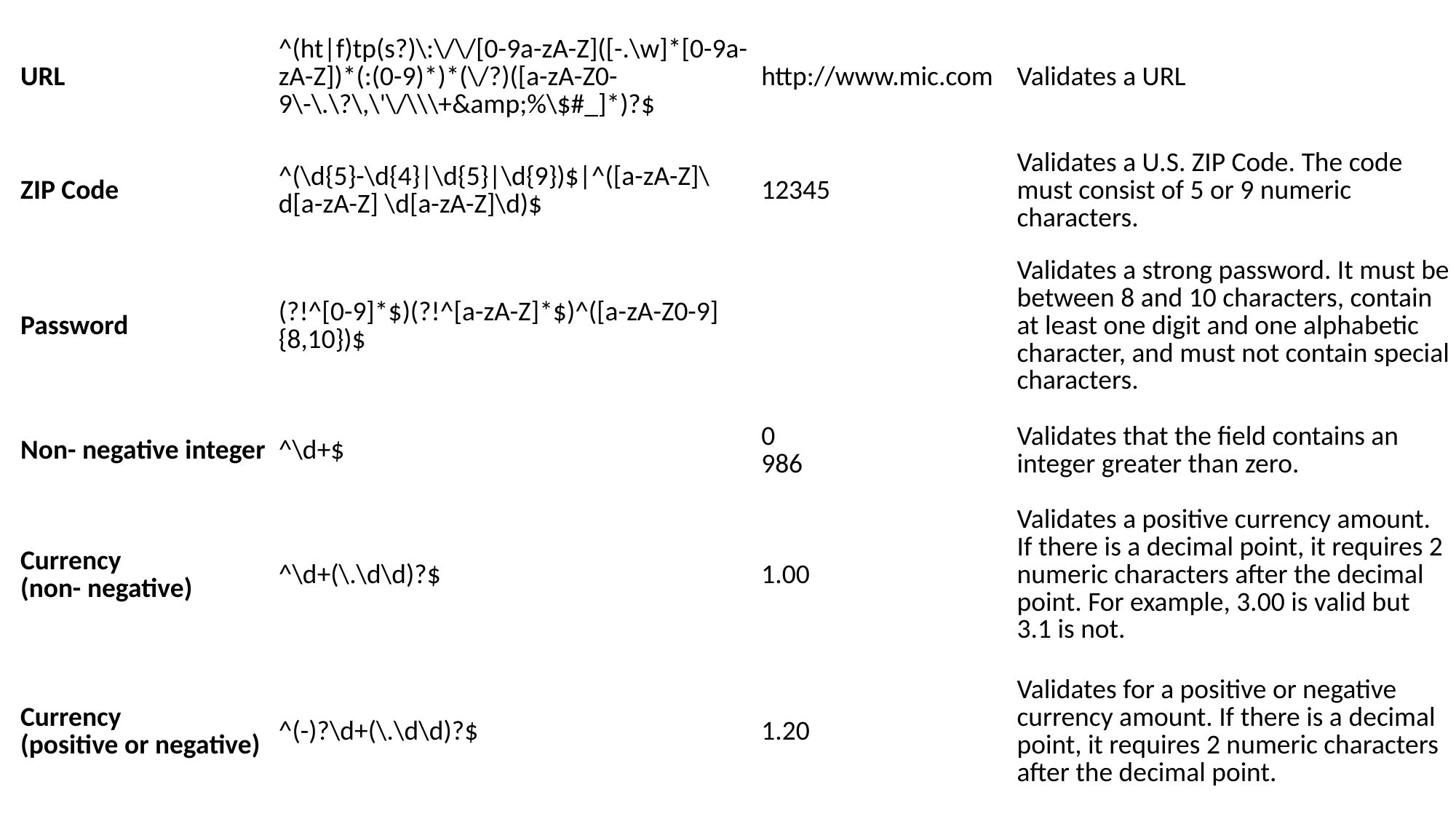

| URL | ^(ht|f)tp(s?)\:\/\/[0-9a-zA-Z]([-.\w]\*[0-9a-zA-Z])\*(:(0-9)\*)\*(\/?)([a-zA-Z0-9\-\.\?\,\'\/\\\+&amp;%\$#\_]\*)?$ | http://www.mic.com | Validates a URL |
| --- | --- | --- | --- |
| ZIP Code | ^(\d{5}-\d{4}|\d{5}|\d{9})$|^([a-zA-Z]\d[a-zA-Z] \d[a-zA-Z]\d)$ | 12345 | Validates a U.S. ZIP Code. The code must consist of 5 or 9 numeric characters. |
| Password | (?!^[0-9]\*$)(?!^[a-zA-Z]\*$)^([a-zA-Z0-9]{8,10})$ |  | Validates a strong password. It must be between 8 and 10 characters, contain at least one digit and one alphabetic character, and must not contain special characters. |
| Non- negative integer | ^\d+$ | 0 986 | Validates that the field contains an integer greater than zero. |
| Currency (non- negative) | ^\d+(\.\d\d)?$ | 1.00 | Validates a positive currency amount. If there is a decimal point, it requires 2 numeric characters after the decimal point. For example, 3.00 is valid but 3.1 is not. |
| Currency (positive or negative) | ^(-)?\d+(\.\d\d)?$ | 1.20 | Validates for a positive or negative currency amount. If there is a decimal point, it requires 2 numeric characters after the decimal point. |